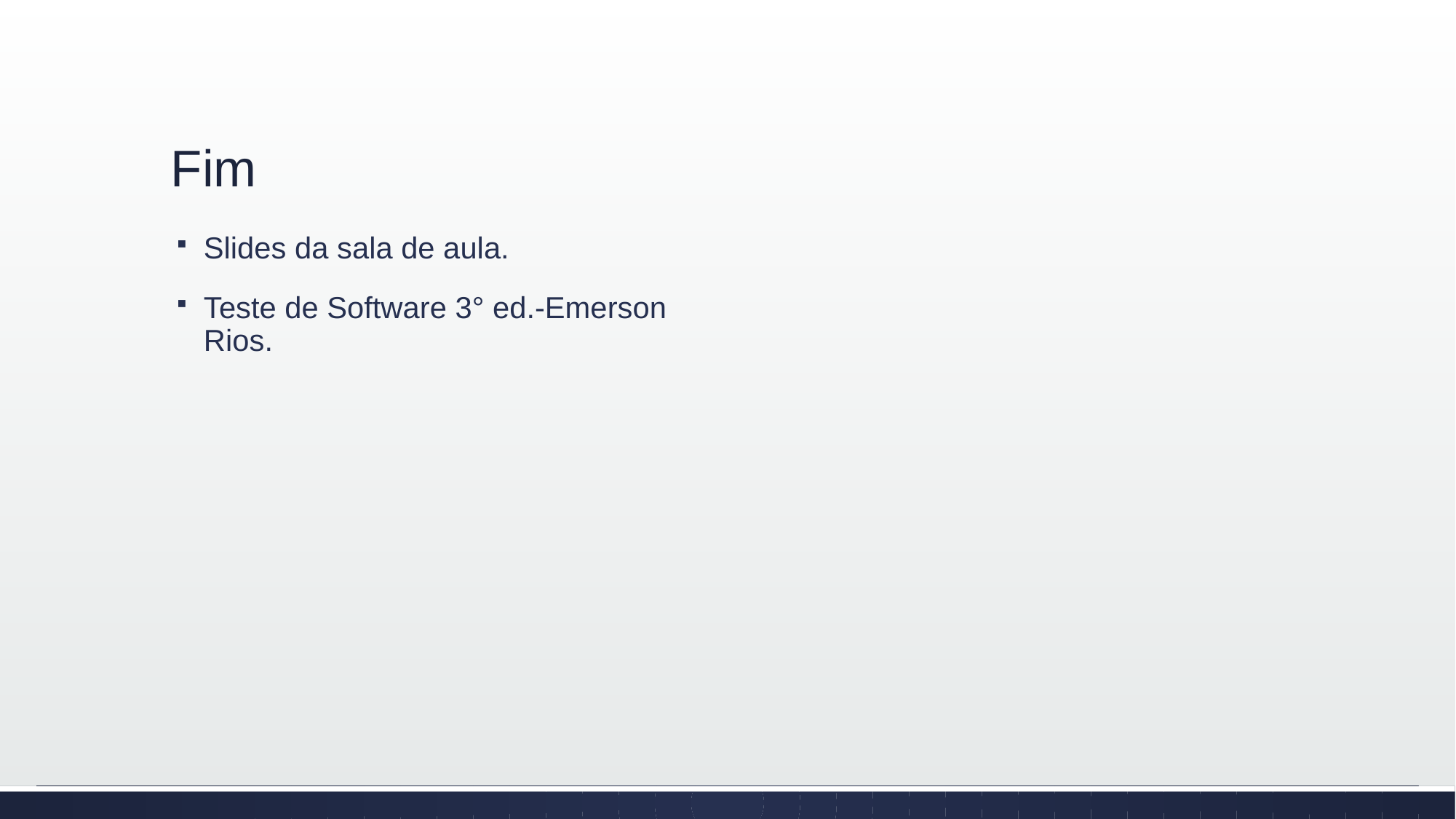

# Fim
Slides da sala de aula.
Teste de Software 3° ed.-Emerson Rios.